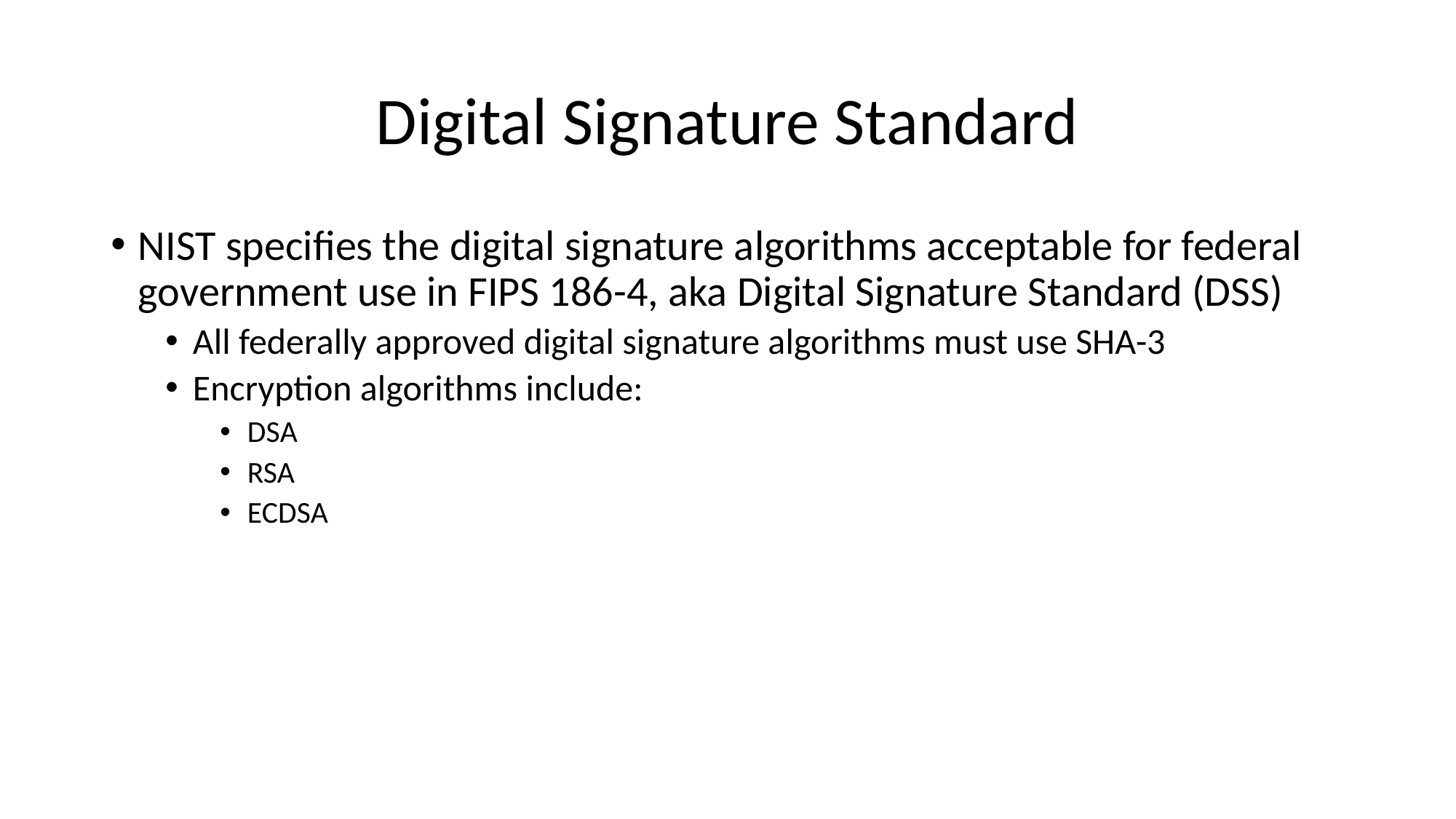

# Digital Signature Standard
NIST specifies the digital signature algorithms acceptable for federal government use in FIPS 186-4, aka Digital Signature Standard (DSS)
All federally approved digital signature algorithms must use SHA-3
Encryption algorithms include:
DSA
RSA
ECDSA